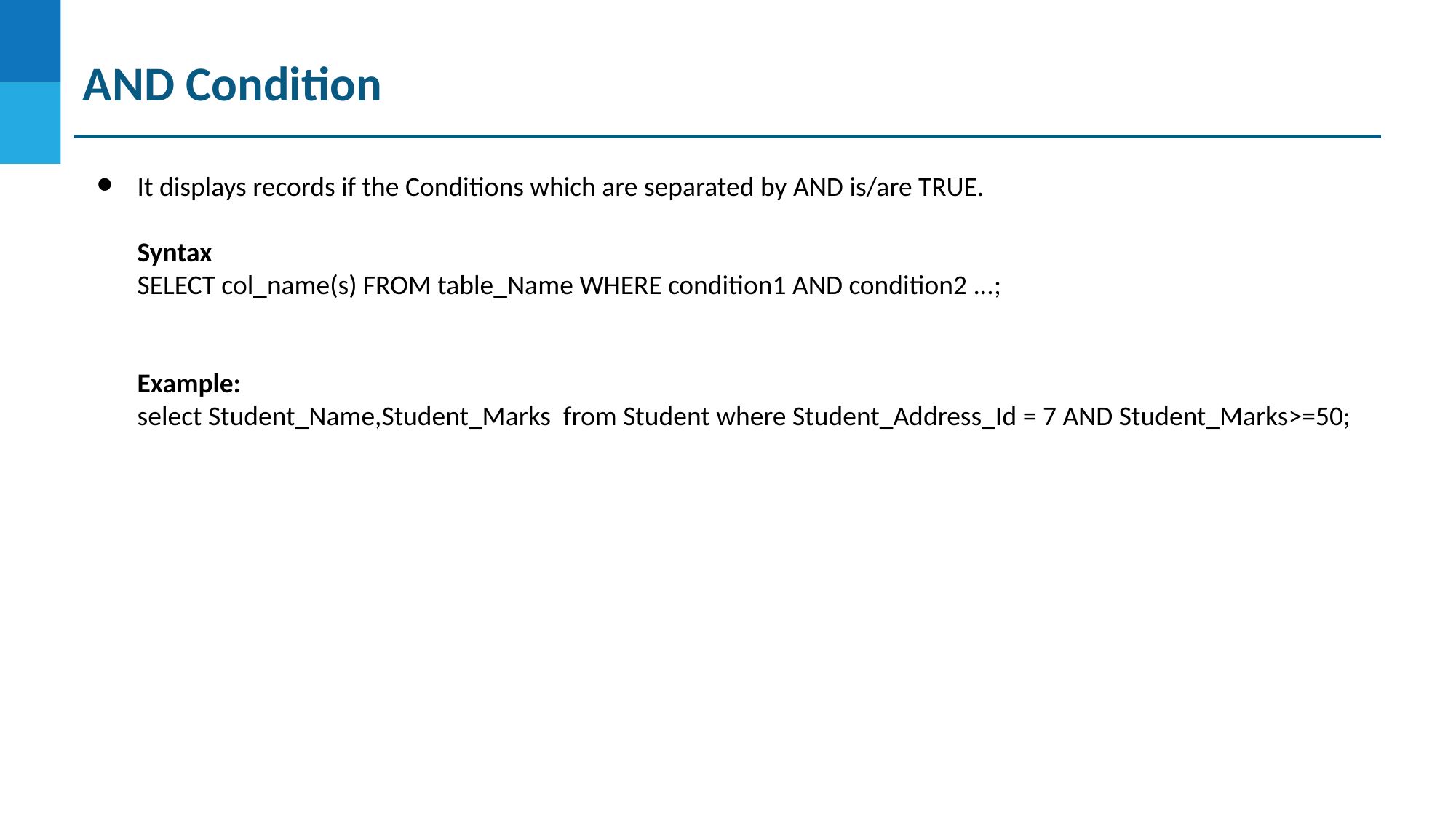

AND Condition
It displays records if the Conditions which are separated by AND is/are TRUE.

Syntax
SELECT col_name(s) FROM table_Name WHERE condition1 AND condition2 ...;

Example:
select Student_Name,Student_Marks  from Student where Student_Address_Id = 7 AND Student_Marks>=50;